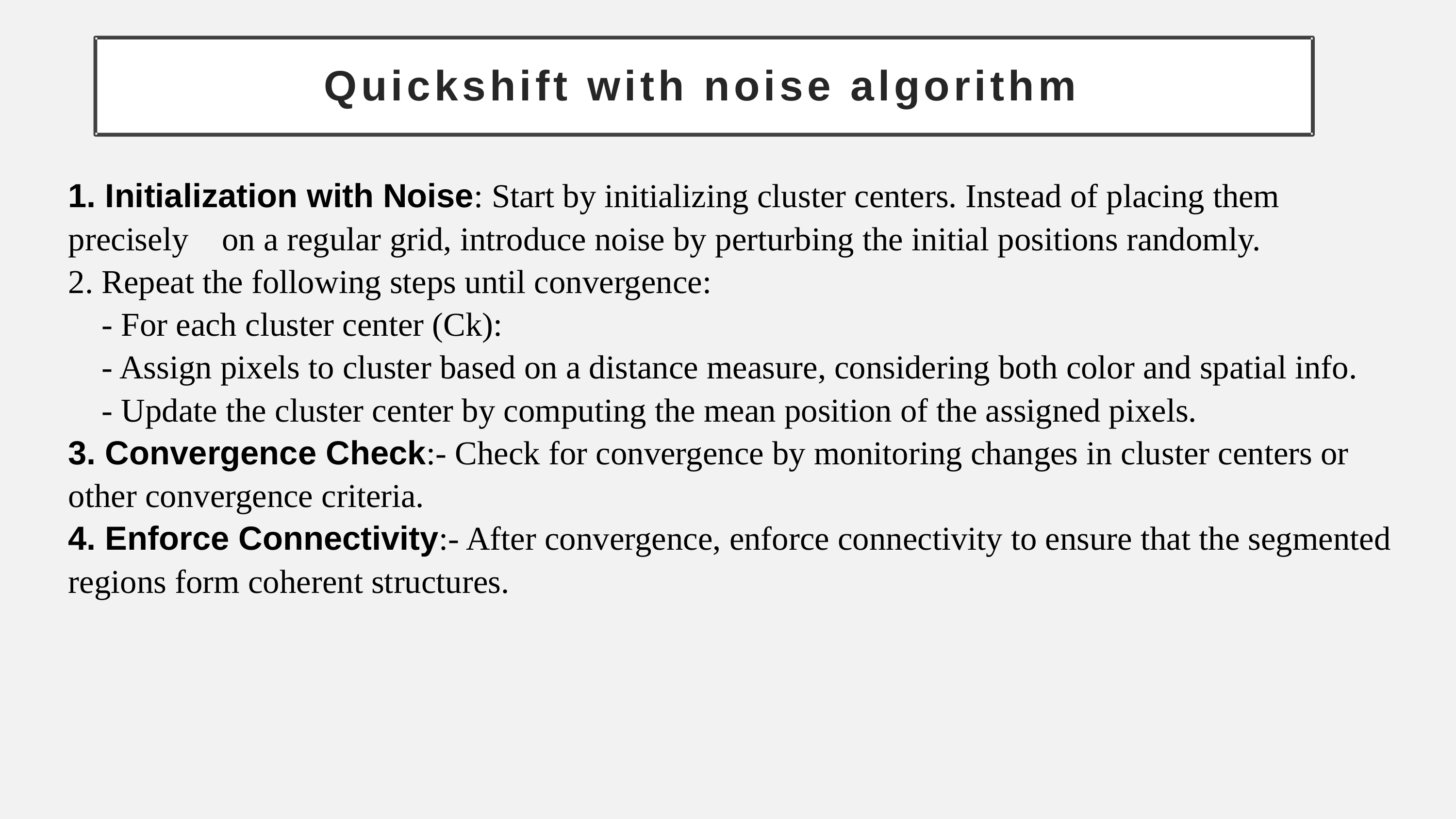

Quickshift with noise algorithm
1. Initialization with Noise: Start by initializing cluster centers. Instead of placing them precisely    on a regular grid, introduce noise by perturbing the initial positions randomly.
2. Repeat the following steps until convergence:
    - For each cluster center (Ck):
    - Assign pixels to cluster based on a distance measure, considering both color and spatial info.
    - Update the cluster center by computing the mean position of the assigned pixels.
3. Convergence Check:- Check for convergence by monitoring changes in cluster centers or other convergence criteria.
4. Enforce Connectivity:- After convergence, enforce connectivity to ensure that the segmented regions form coherent structures.